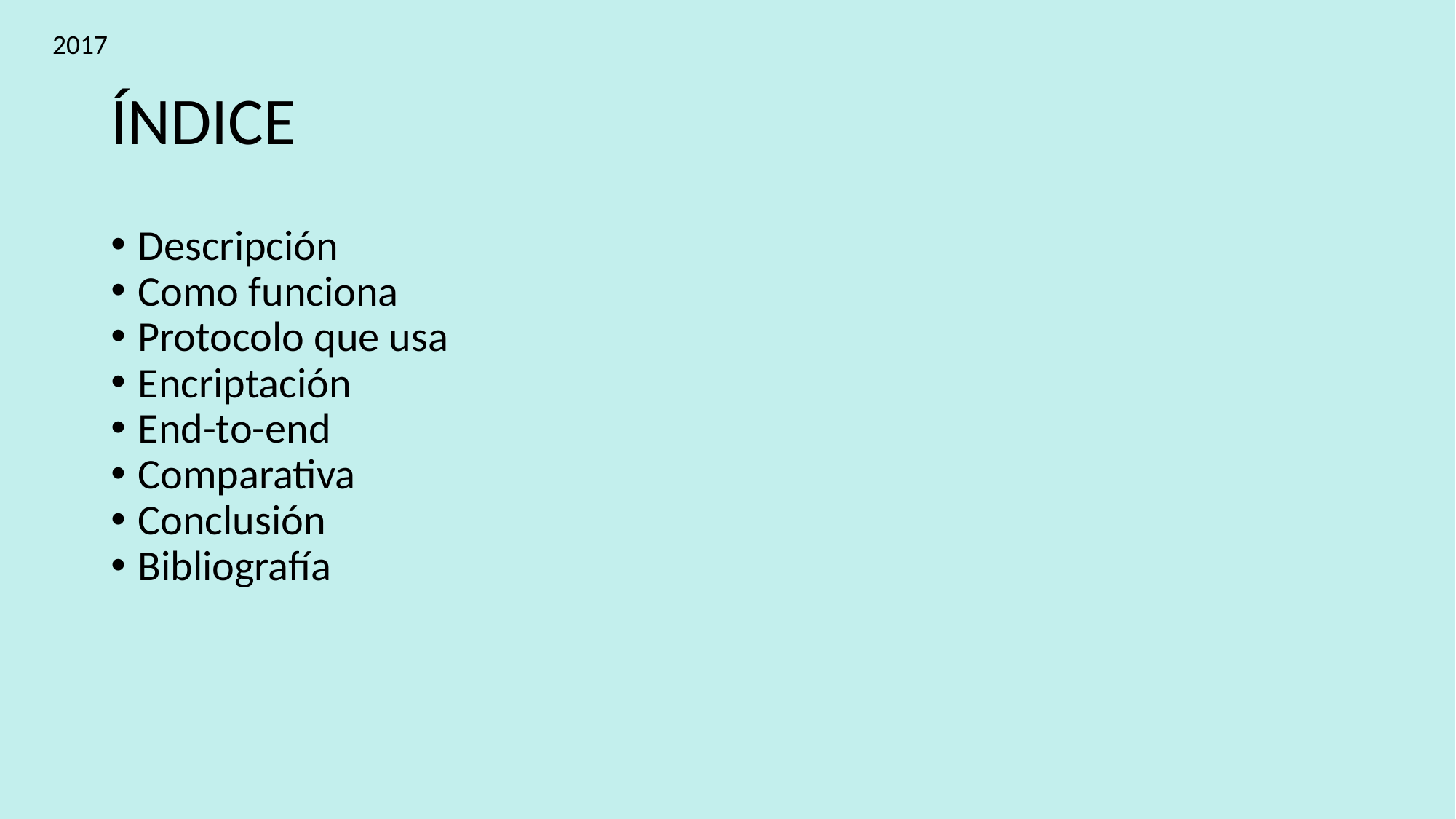

2017
ÍNDICE
Descripción
Como funciona
Protocolo que usa
Encriptación
End-to-end
Comparativa
Conclusión
Bibliografía